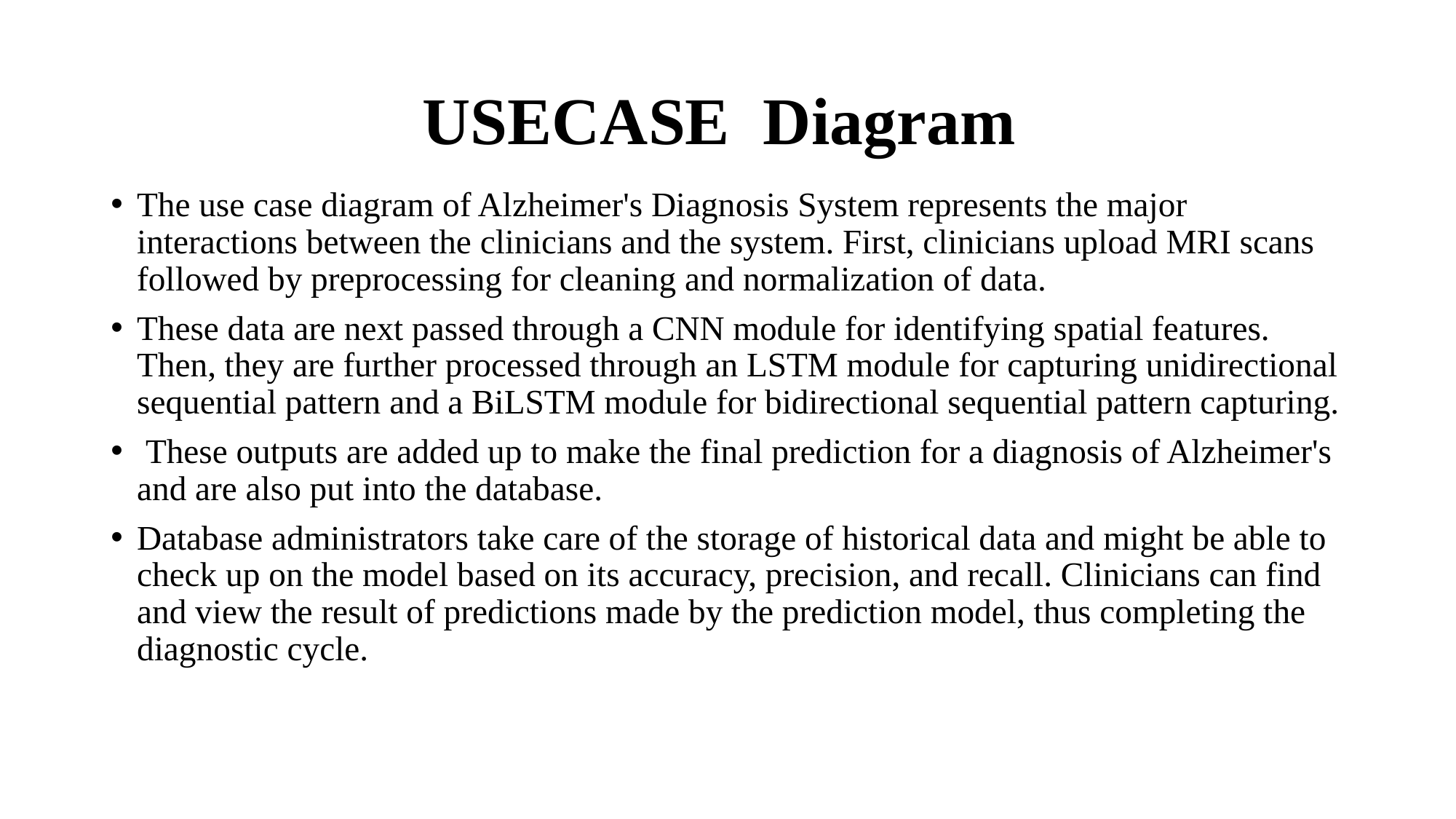

# USECASE  Diagram
The use case diagram of Alzheimer's Diagnosis System represents the major interactions between the clinicians and the system. First, clinicians upload MRI scans followed by preprocessing for cleaning and normalization of data.
These data are next passed through a CNN module for identifying spatial features. Then, they are further processed through an LSTM module for capturing unidirectional sequential pattern and a BiLSTM module for bidirectional sequential pattern capturing.
 These outputs are added up to make the final prediction for a diagnosis of Alzheimer's and are also put into the database.
Database administrators take care of the storage of historical data and might be able to check up on the model based on its accuracy, precision, and recall. Clinicians can find and view the result of predictions made by the prediction model, thus completing the diagnostic cycle.